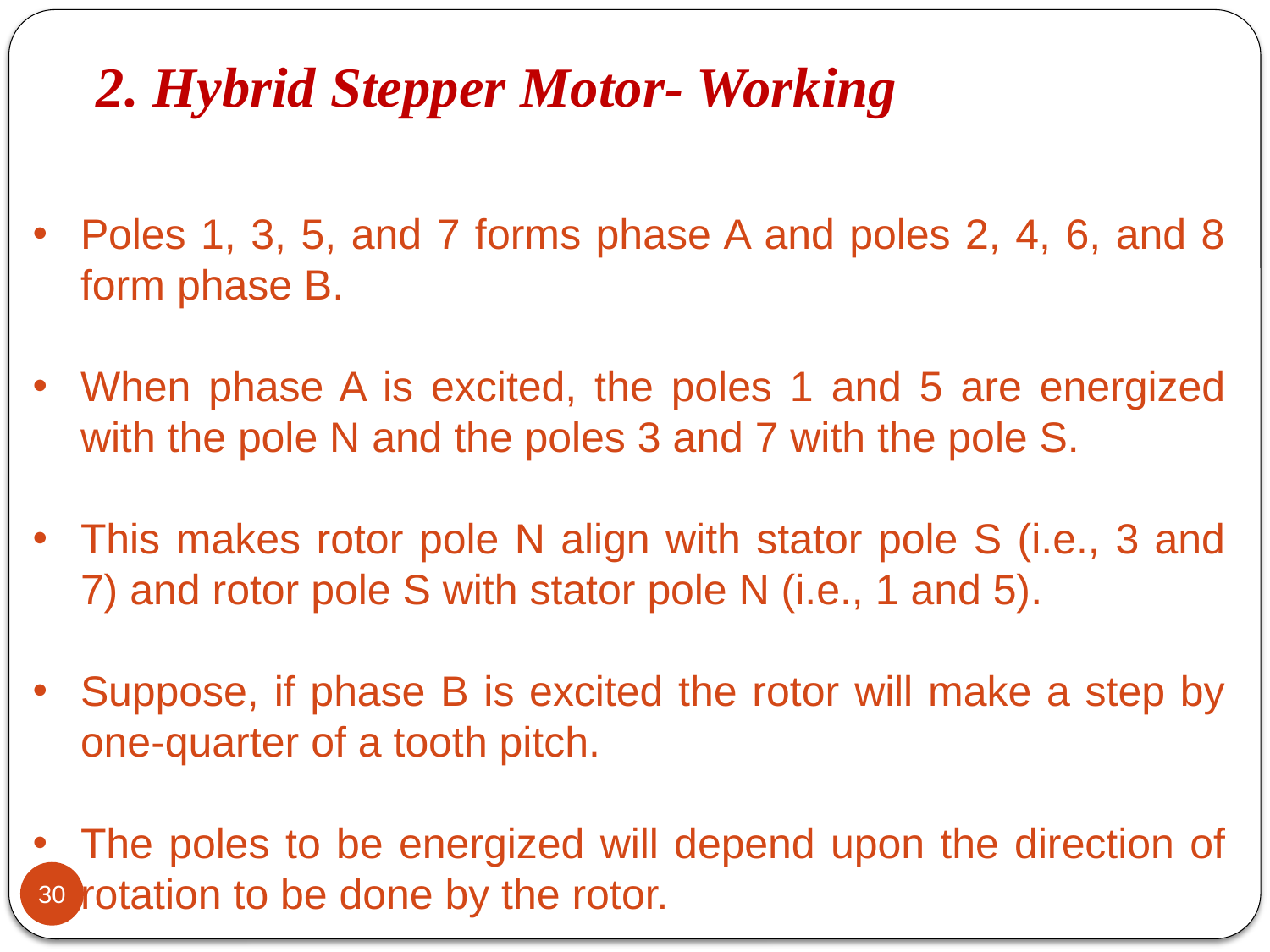

2. Hybrid Stepper Motor- Working
Poles 1, 3, 5, and 7 forms phase A and poles 2, 4, 6, and 8 form phase B.

When phase A is excited, the poles 1 and 5 are energized with the pole N and the poles 3 and 7 with the pole S.

This makes rotor pole N align with stator pole S (i.e., 3 and 7) and rotor pole S with stator pole N (i.e., 1 and 5).

Suppose, if phase B is excited the rotor will make a step by one-quarter of a tooth pitch.

The poles to be energized will depend upon the direction of rotation to be done by the rotor.
30